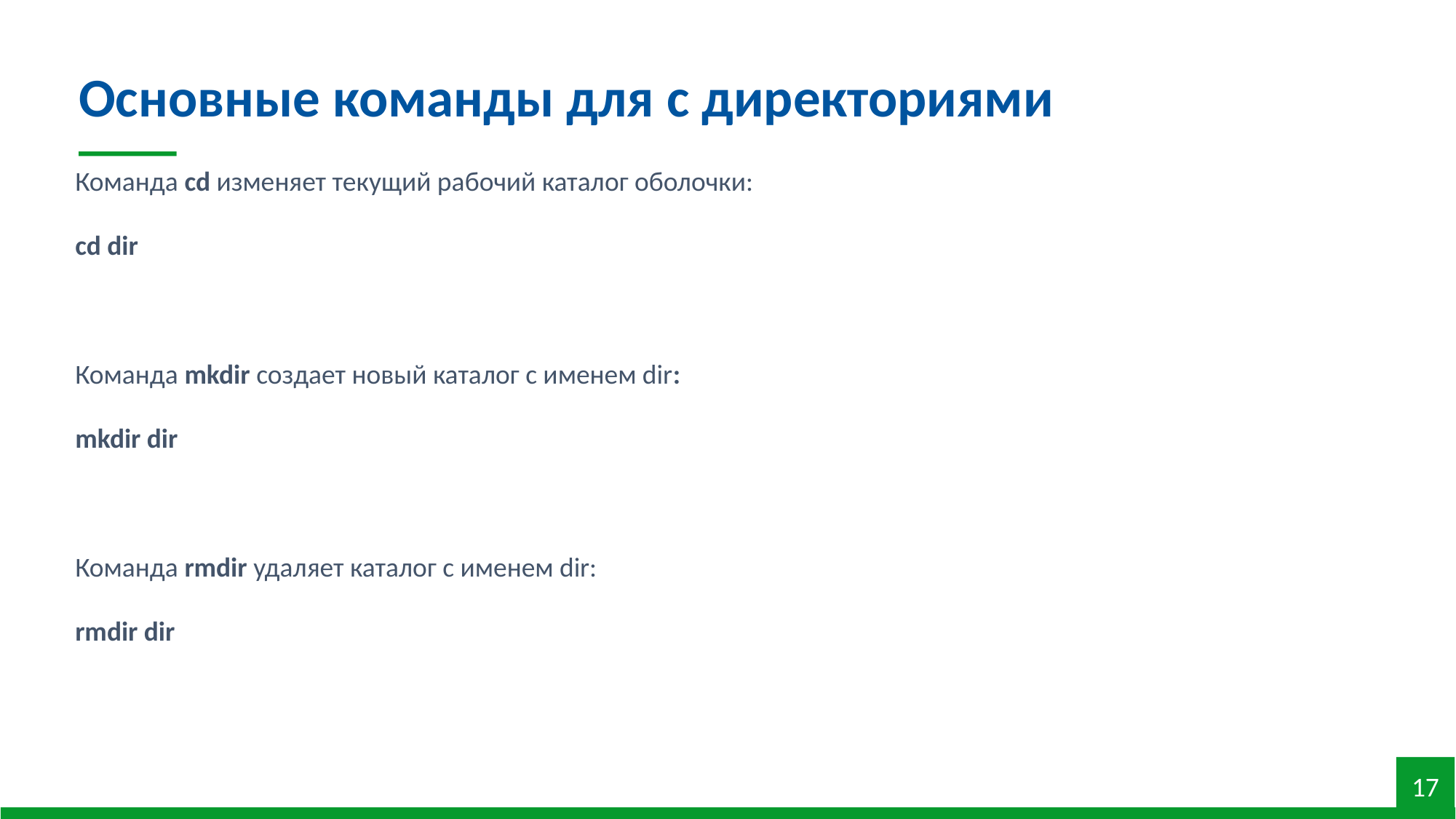

Основные команды для с директориями
Команда cd изменяет текущий рабочий каталог оболочки:
cd dir

Команда mkdir создает новый каталог с именем dir:
mkdir dir

Команда rmdir удаляет каталог с именем dir:
rmdir dir